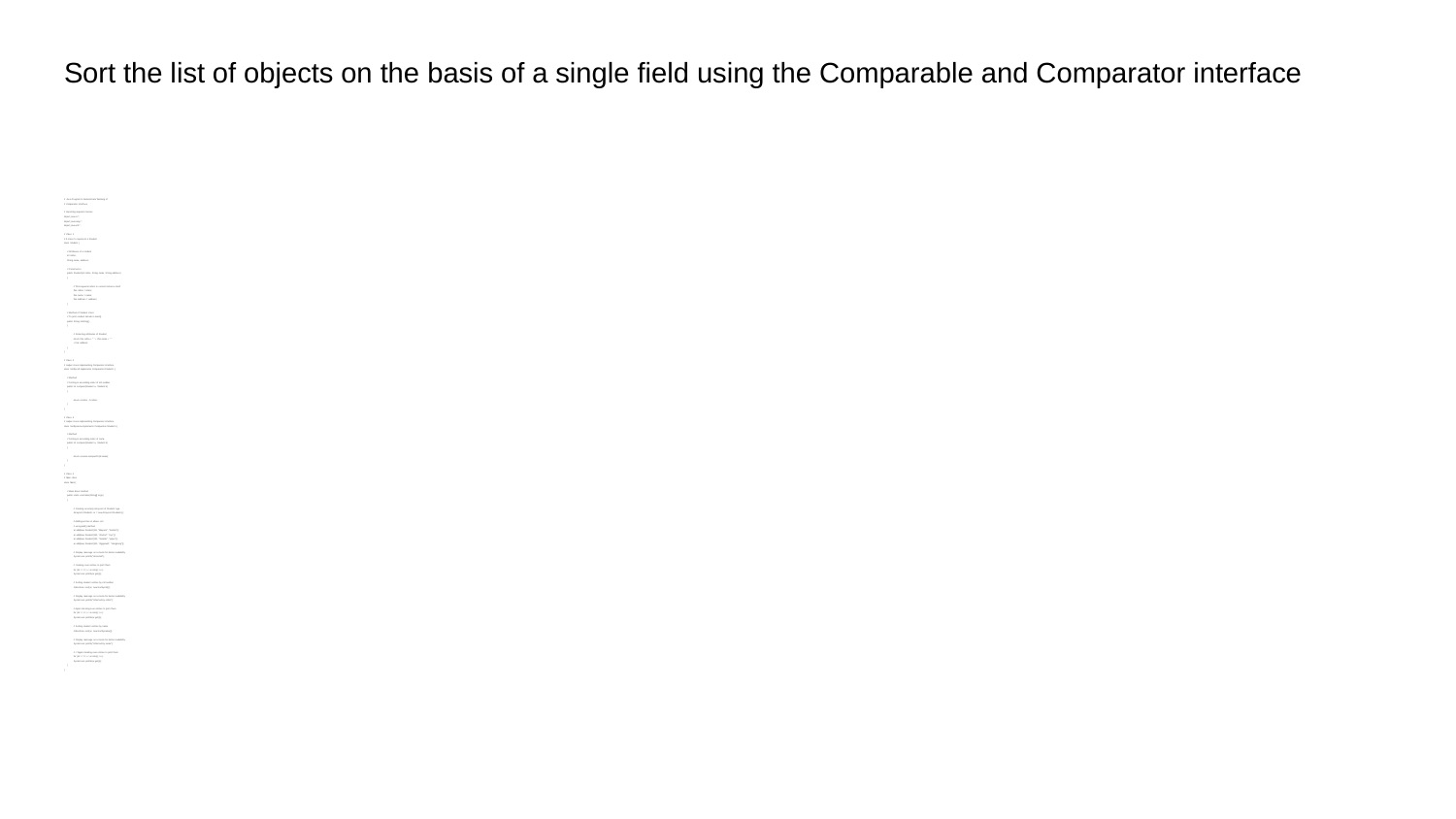

# Sort the list of objects on the basis of a single field using the Comparable and Comparator interface
// Java Program to Demonstrate Working of
// Comparator Interface

// Importing required classes
import java.io.*;
import java.lang.*;
import java.util.*;

// Class 1
// A class to represent a Student
class Student {

    // Attributes of a student
    int rollno;
    String name, address;

    // Constructor
    public Student(int rollno, String name, String address)
    {

   	 // This keyword refers to current instance itself
   	 this.rollno = rollno;
   	 this.name = name;
   	 this.address = address;
    }

    // Method of Student class
    // To print student details in main()
    public String toString()
    {

   	 // Returning attributes of Student
   	 return this.rollno + " " + this.name + " "
   		 + this.address;
    }
}

// Class 2
// Helper class implementing Comparator interface
class Sortbyroll implements Comparator<Student> {

    // Method
    // Sorting in ascending order of roll number
    public int compare(Student a, Student b)
    {

   	 return a.rollno - b.rollno;
    }
}

// Class 3
// Helper class implementing Comparator interface
class Sortbyname implements Comparator<Student> {

    // Method
    // Sorting in ascending order of name
    public int compare(Student a, Student b)
    {

   	 return a.name.compareTo(b.name);
    }
}

// Class 4
// Main class
class Main {

    // Main driver method
    public static void main(String[] args)
    {

   	 // Creating an empty ArrayList of Student type
   	 ArrayList<Student> ar = new ArrayList<Student>();

   	 // Adding entries in above List
   	 // using add() method
   	 ar.add(new Student(111, "Mayank", "london"));
   	 ar.add(new Student(131, "Anshul", "nyc"));
   	 ar.add(new Student(121, "Solanki", "jaipur"));
   	 ar.add(new Student(101, "Aggarwal", "Hongkong"));

   	 // Display message on console for better readability
   	 System.out.println("Unsorted");

   	 // Iterating over entries to print them
   	 for (int i = 0; i < ar.size(); i++)
   		 System.out.println(ar.get(i));

   	 // Sorting student entries by roll number
   	 Collections.sort(ar, new Sortbyroll());

   	 // Display message on console for better readability
   	 System.out.println("\nSorted by rollno");

   	 // Again iterating over entries to print them
   	 for (int i = 0; i < ar.size(); i++)
   		 System.out.println(ar.get(i));

   	 // Sorting student entries by name
   	 Collections.sort(ar, new Sortbyname());

   	 // Display message on console for better readability
   	 System.out.println("\nSorted by name");

   	 // // Again iterating over entries to print them
   	 for (int i = 0; i < ar.size(); i++)
   		 System.out.println(ar.get(i));
    }
}